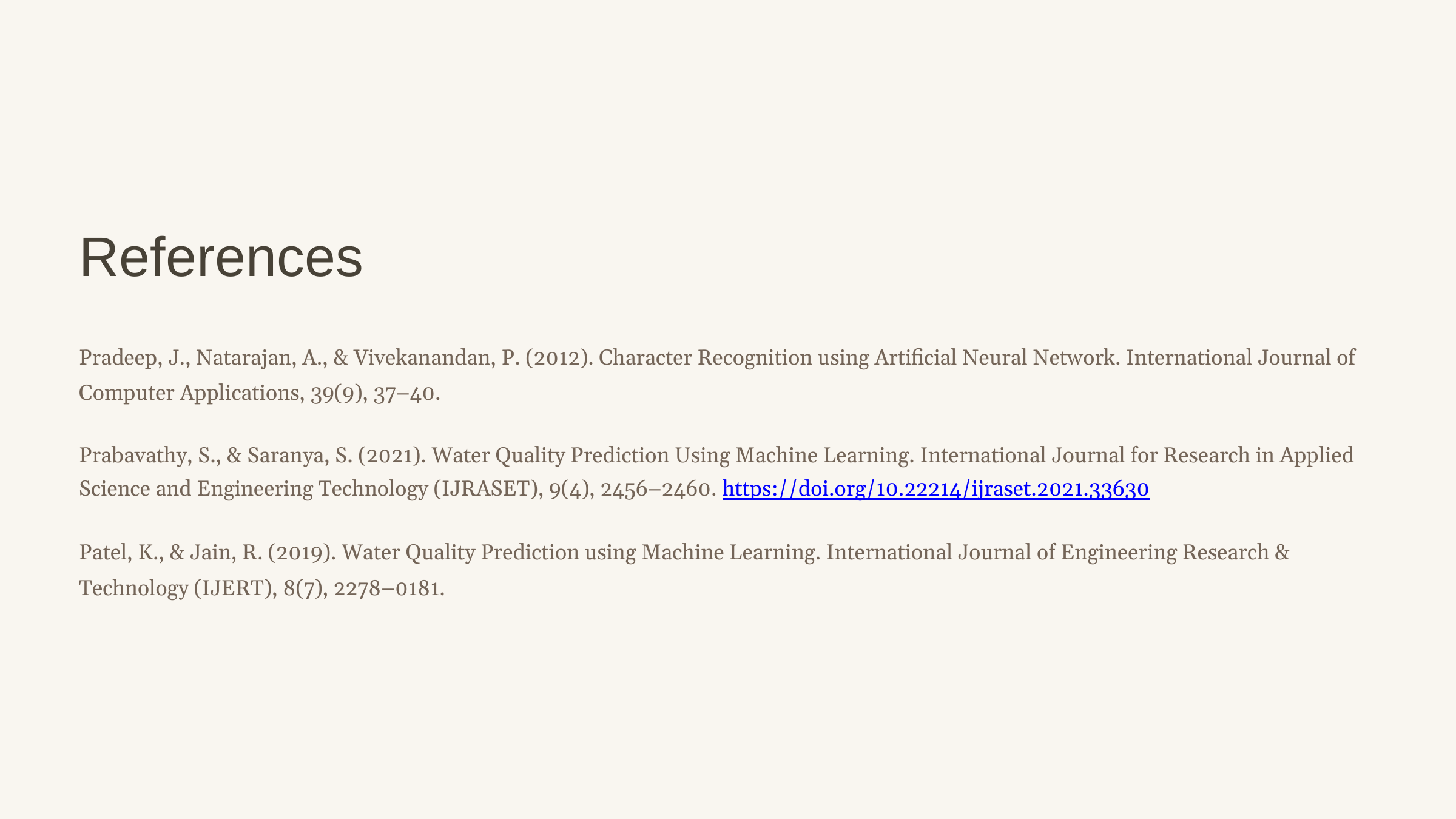

References
Pradeep, J., Natarajan, A., & Vivekanandan, P. (2012). Character Recognition using Artificial Neural Network. International Journal of Computer Applications, 39(9), 37–40.
Prabavathy, S., & Saranya, S. (2021). Water Quality Prediction Using Machine Learning. International Journal for Research in Applied Science and Engineering Technology (IJRASET), 9(4), 2456–2460. https://doi.org/10.22214/ijraset.2021.33630
Patel, K., & Jain, R. (2019). Water Quality Prediction using Machine Learning. International Journal of Engineering Research & Technology (IJERT), 8(7), 2278–0181.